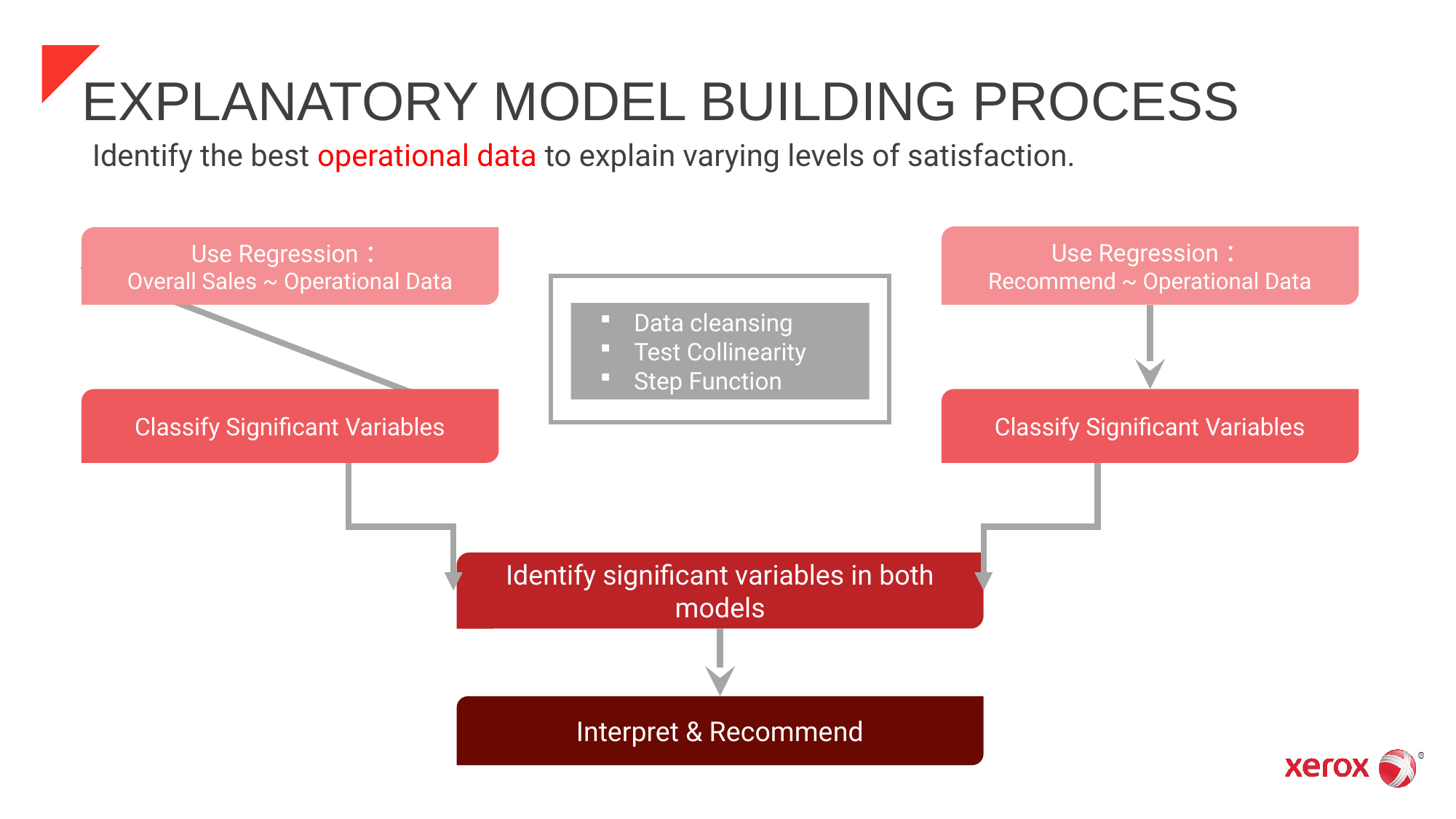

# EXPLANATORY MODEL BUILDING PROCESS
Identify the best operational data to explain varying levels of satisfaction.
Use Regression：
Recommend ~ Operational Data
Use Regression：
Overall Sales ~ Operational Data
Data cleansing
Test Collinearity
Step Function
Classify Significant Variables
Classify Significant Variables
Identify significant variables in both models
Interpret & Recommend